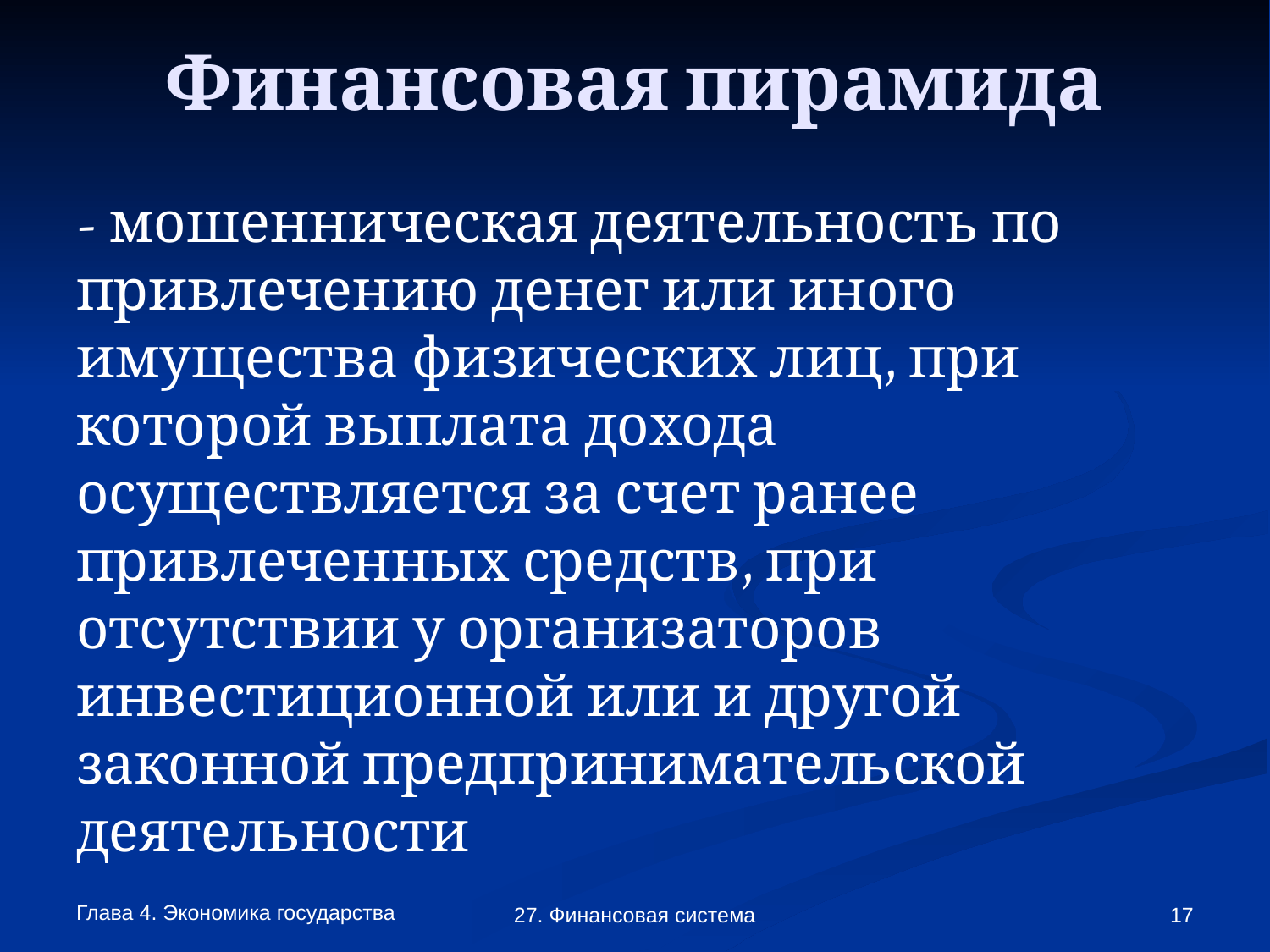

# Финансовая пирамида
- мошенническая деятельность по привлечению денег или иного имущества физических лиц, при которой выплата дохода осуществляется за счет ранее привлеченных средств, при отсутствии у организаторов инвестиционной или и другой законной предпринимательской деятельности
Глава 4. Экономика государства
27. Финансовая система
17